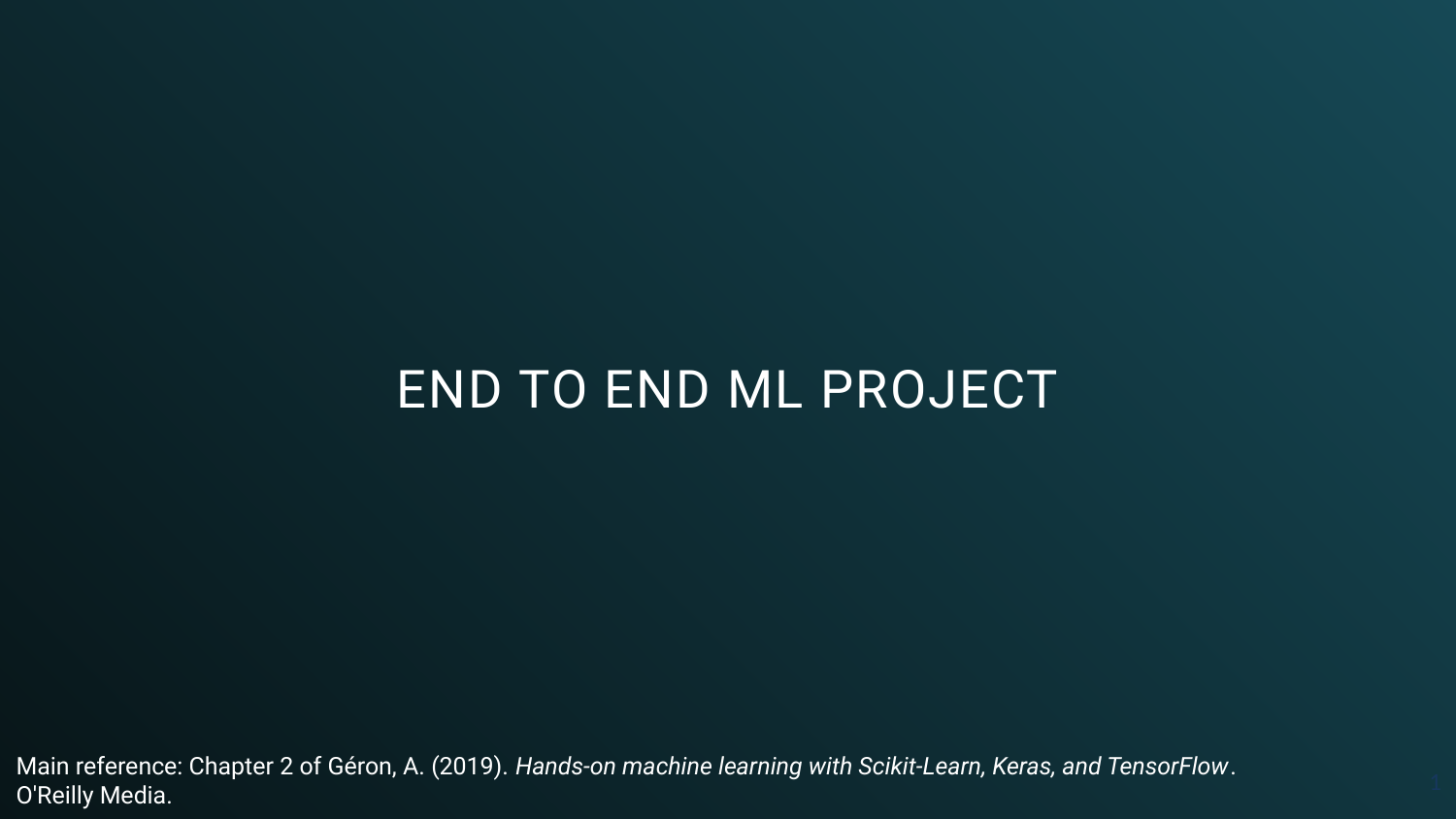

END TO END ML PROJECT
Main reference: Chapter 2 of Géron, A. (2019). Hands-on machine learning with Scikit-Learn, Keras, and TensorFlow. O'Reilly Media.
1